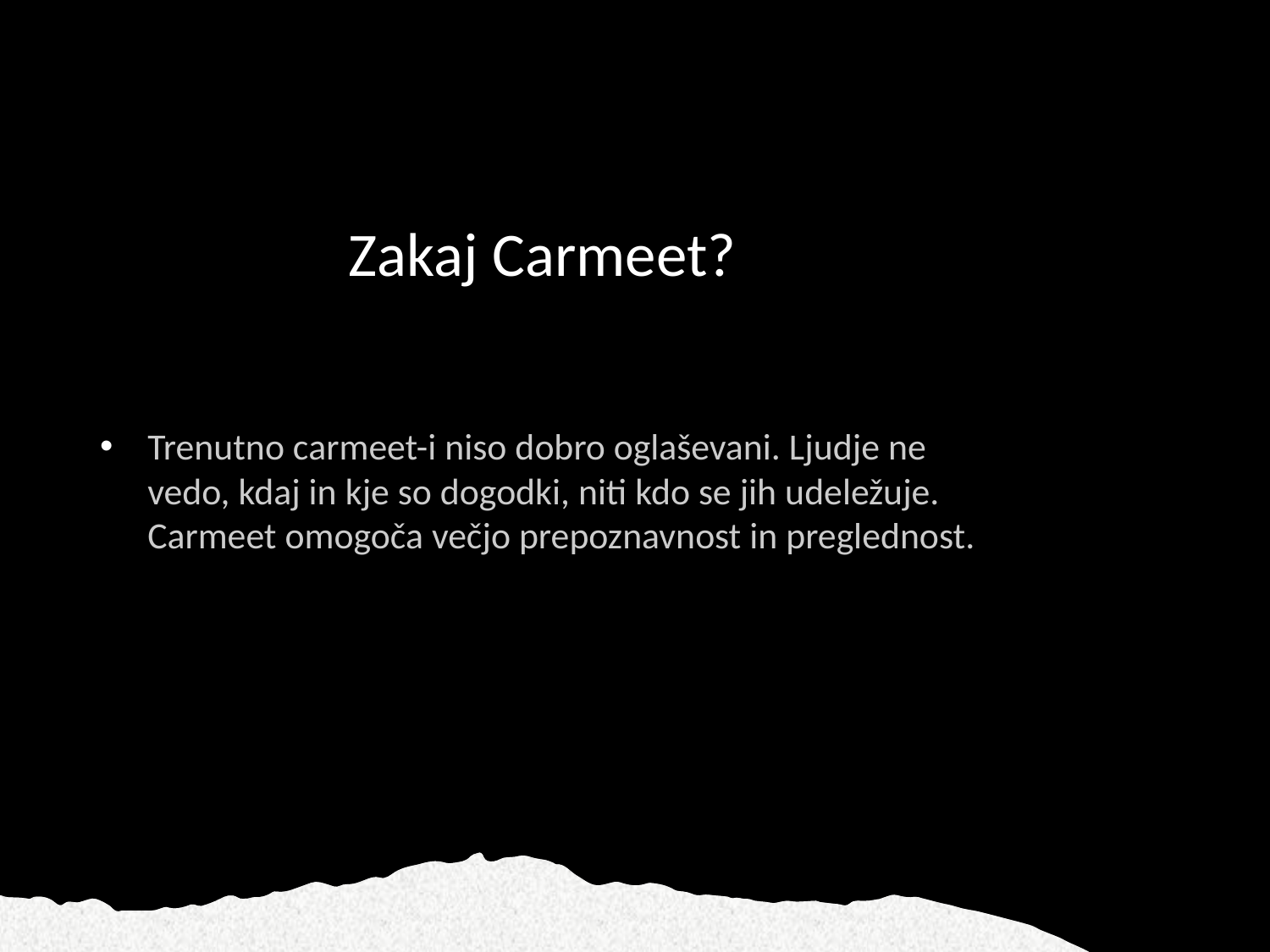

# Zakaj Carmeet?
Trenutno carmeet-i niso dobro oglaševani. Ljudje ne vedo, kdaj in kje so dogodki, niti kdo se jih udeležuje. Carmeet omogoča večjo prepoznavnost in preglednost.